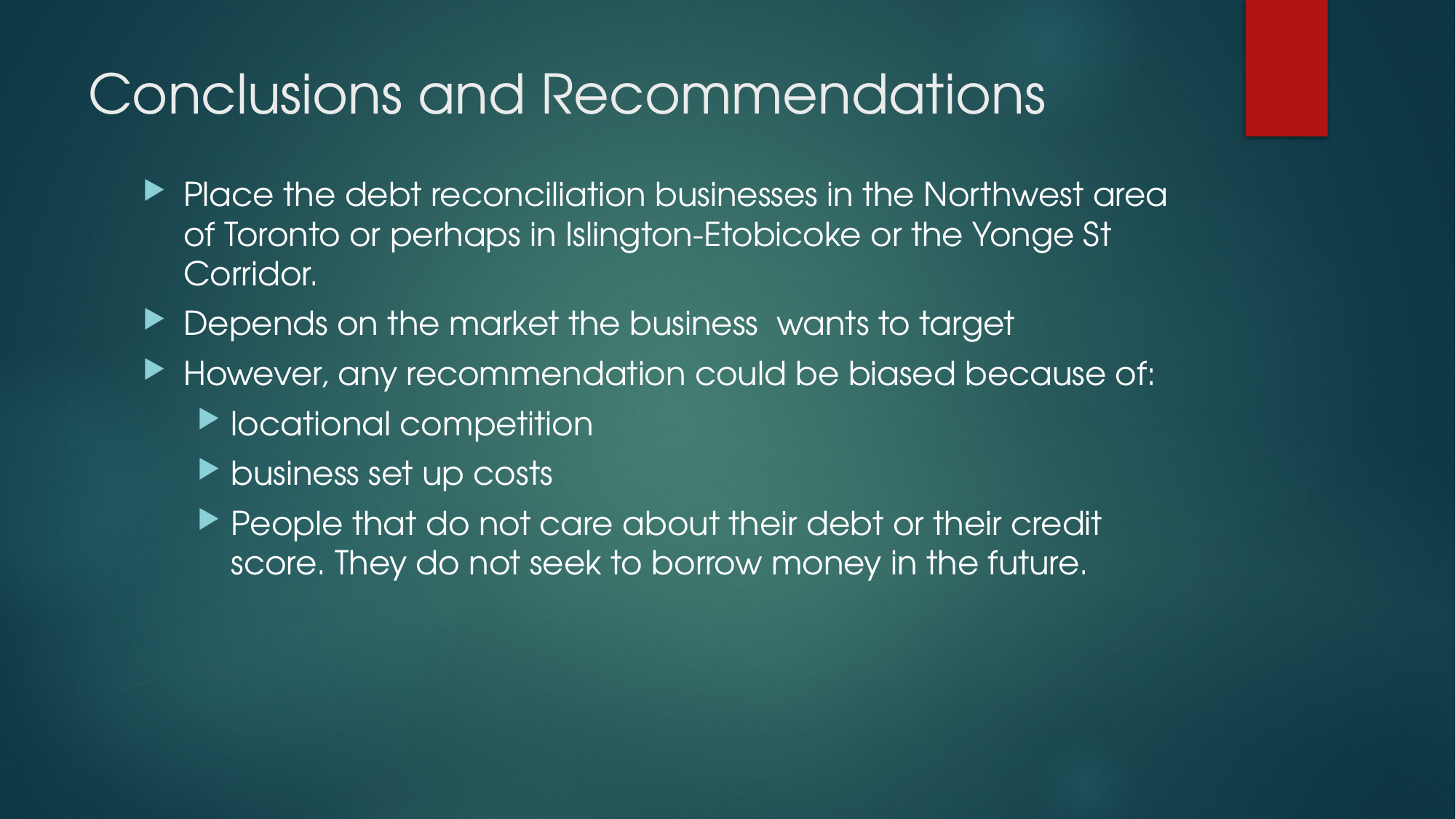

# Conclusions and Recommendations
Place the debt reconciliation businesses in the Northwest area of Toronto or perhaps in Islington-Etobicoke or the Yonge St Corridor.
Depends on the market the business  wants to target
However, any recommendation could be biased because of:
locational competition
business set up costs
People that do not care about their debt or their credit score. They do not seek to borrow money in the future.